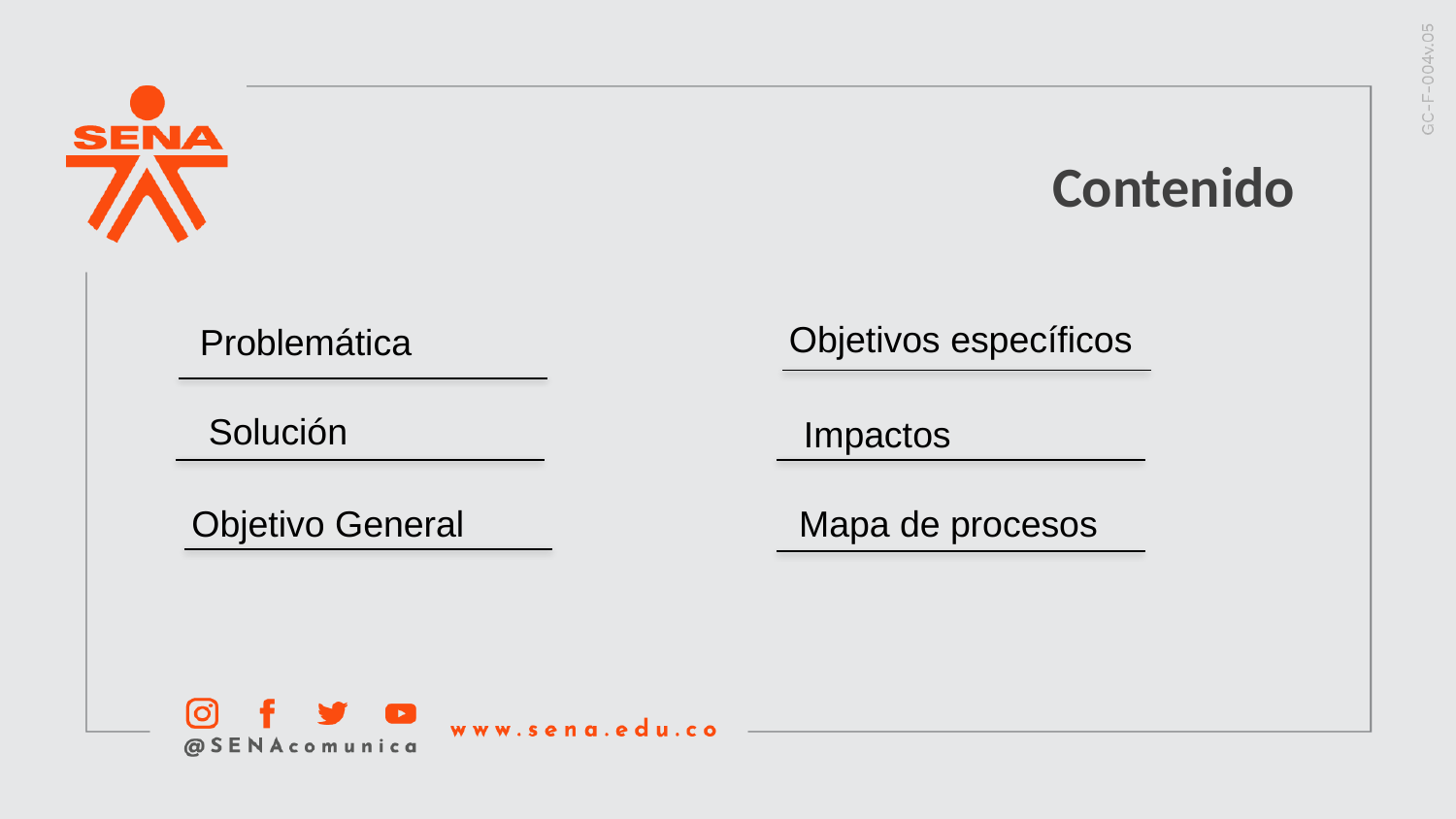

Contenido
Objetivos específicos
Problemática
Solución
Impactos
Objetivo General
Mapa de procesos